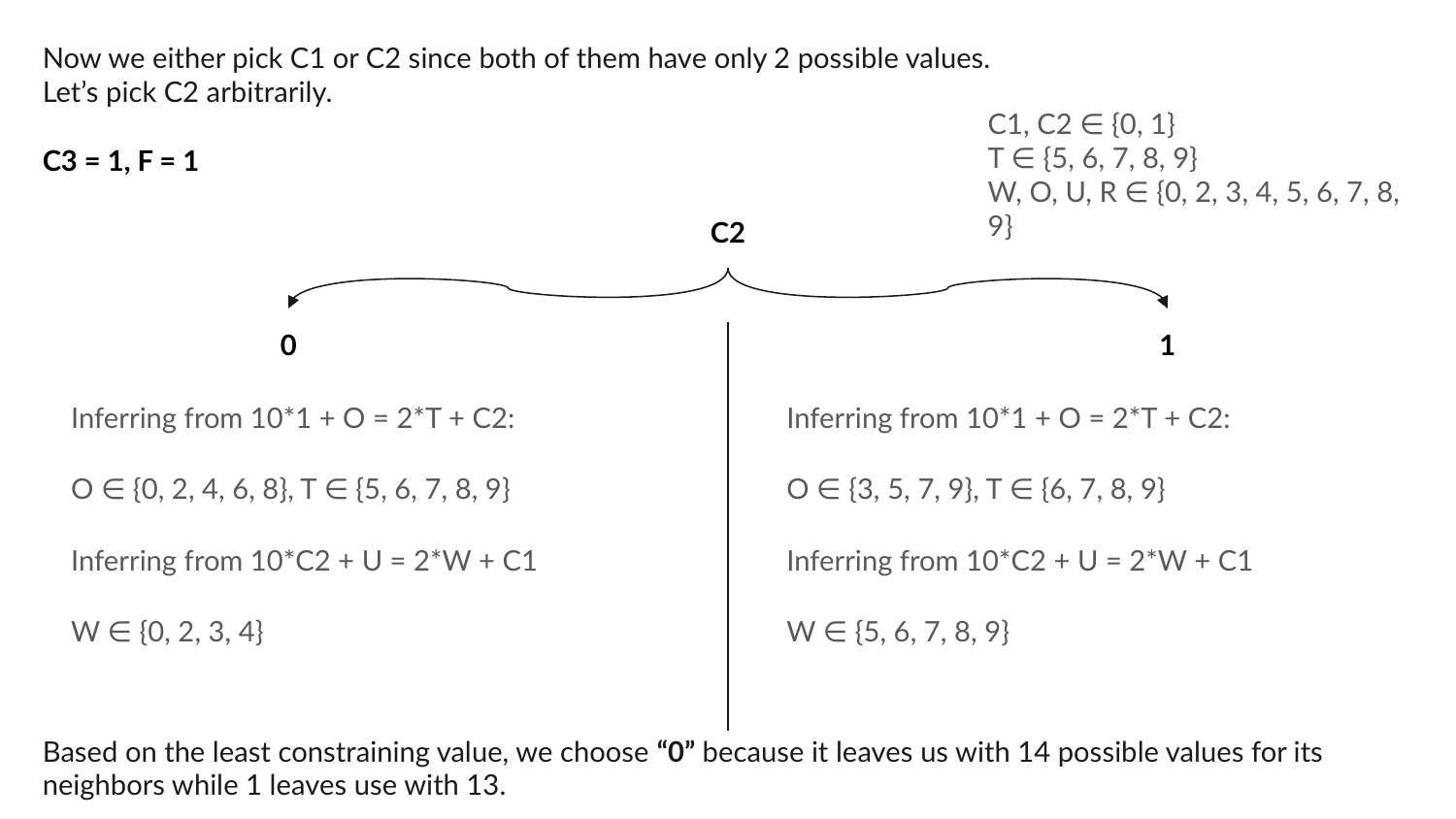

Now we either pick C1 or C2 since both of them have only 2 possible values.
Let’s pick C2 arbitrarily.
C1, C2 ∈ {0, 1}
T ∈ {5, 6, 7, 8, 9}
W, O, U, R ∈ {0, 2, 3, 4, 5, 6, 7, 8, 9}
C3 = 1, F = 1
C2
0
1
Inferring from 10*1 + O = 2*T + C2:
O ∈ {0, 2, 4, 6, 8}, T ∈ {5, 6, 7, 8, 9}
Inferring from 10*C2 + U = 2*W + C1
W ∈ {0, 2, 3, 4}
Inferring from 10*1 + O = 2*T + C2:
O ∈ {3, 5, 7, 9}, T ∈ {6, 7, 8, 9}
Inferring from 10*C2 + U = 2*W + C1
W ∈ {5, 6, 7, 8, 9}
Based on the least constraining value, we choose “0” because it leaves us with 14 possible values for its neighbors while 1 leaves use with 13.